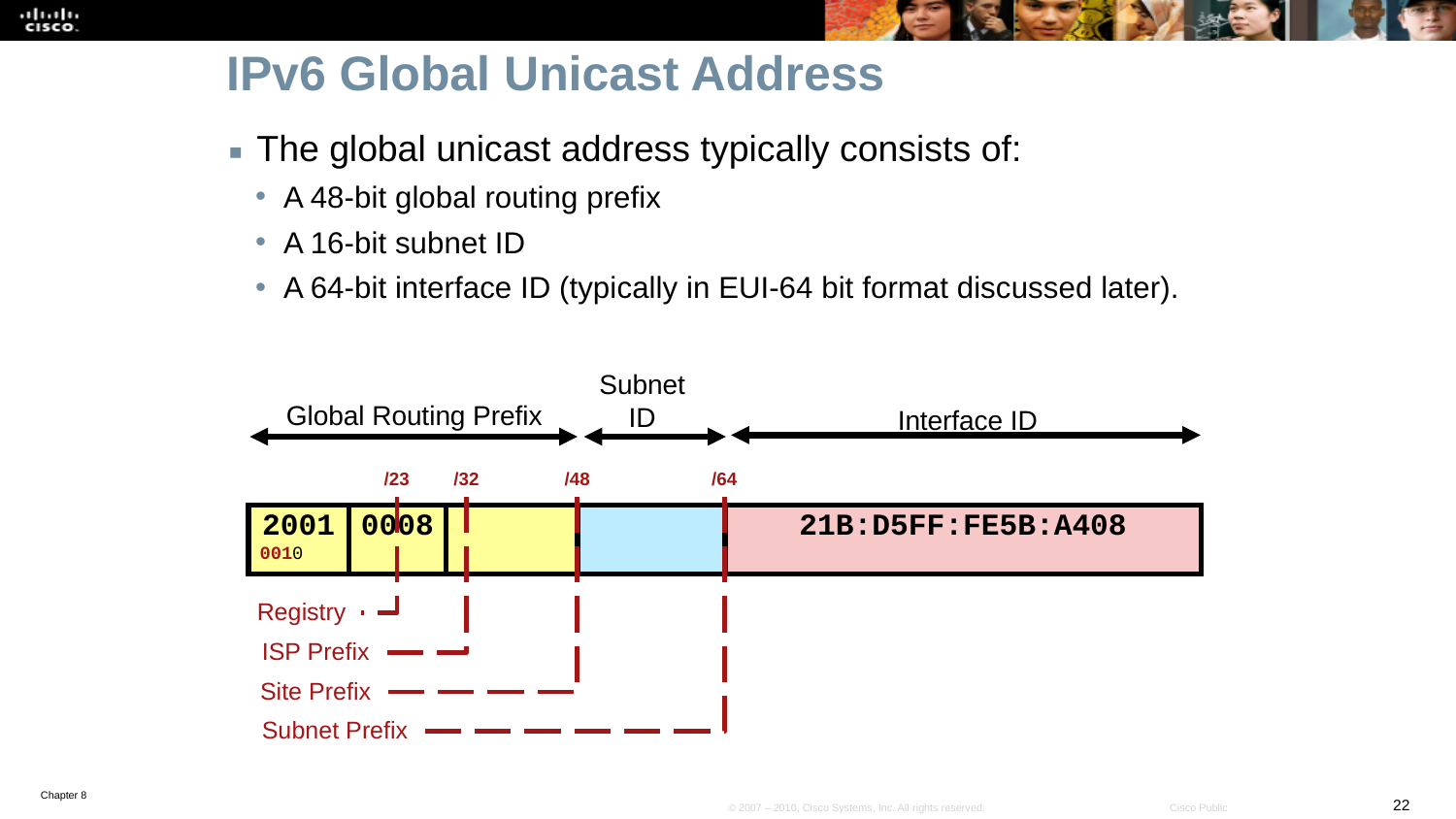

# IPv6 Global Unicast Address
The global unicast address typically consists of:
A 48-bit global routing prefix
A 16-bit subnet ID
A 64-bit interface ID (typically in EUI-64 bit format discussed later).
Subnet
ID
Global Routing Prefix
Interface ID
/23
/32
/48
/64
| 2001 0010 | 0008 |  |  | 21B:D5FF:FE5B:A408 |
| --- | --- | --- | --- | --- |
Registry
ISP Prefix
Site Prefix
Subnet Prefix